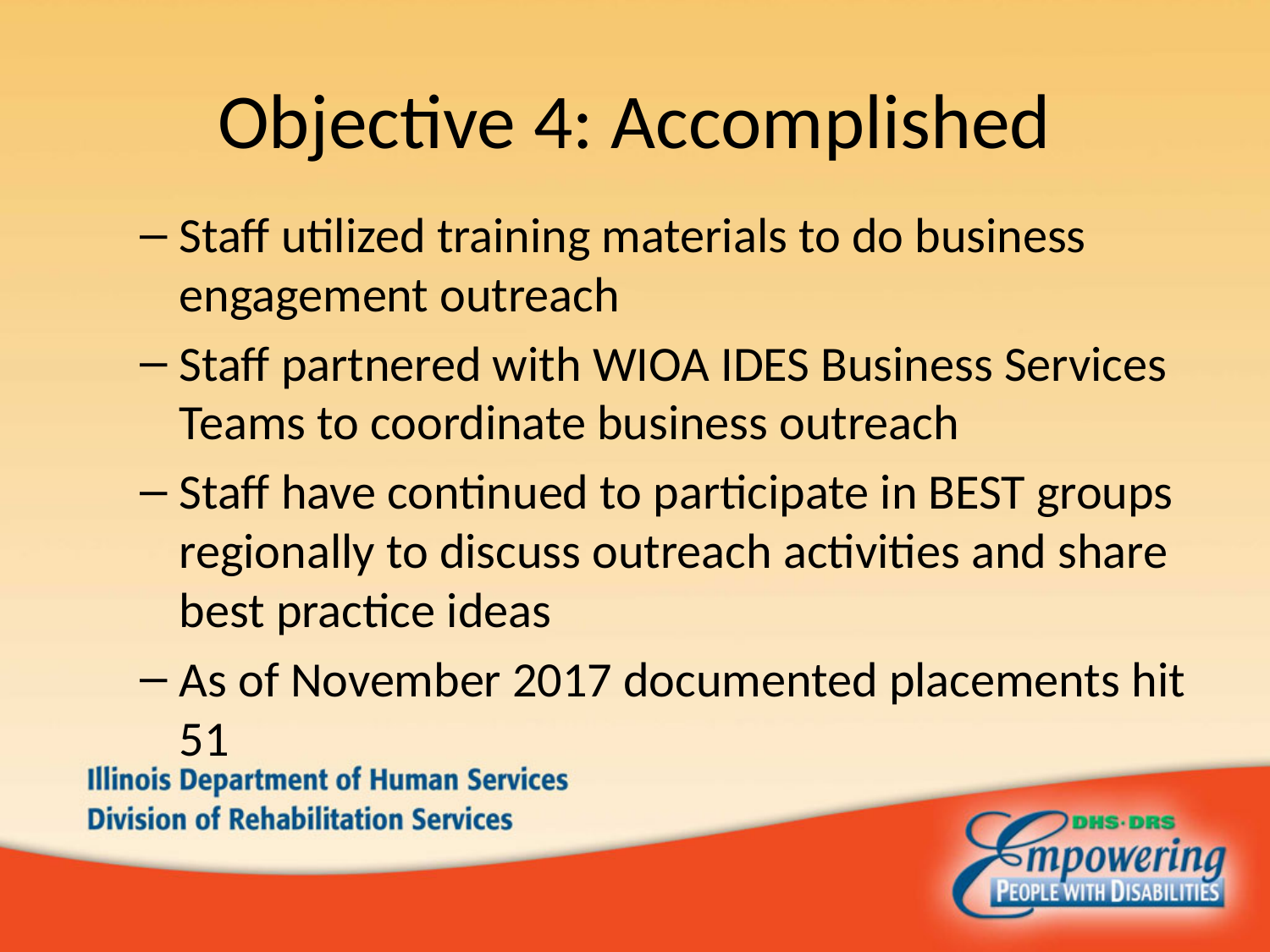

# Objective 4: Accomplished
Staff utilized training materials to do business engagement outreach
Staff partnered with WIOA IDES Business Services Teams to coordinate business outreach
Staff have continued to participate in BEST groups regionally to discuss outreach activities and share best practice ideas
As of November 2017 documented placements hit 51